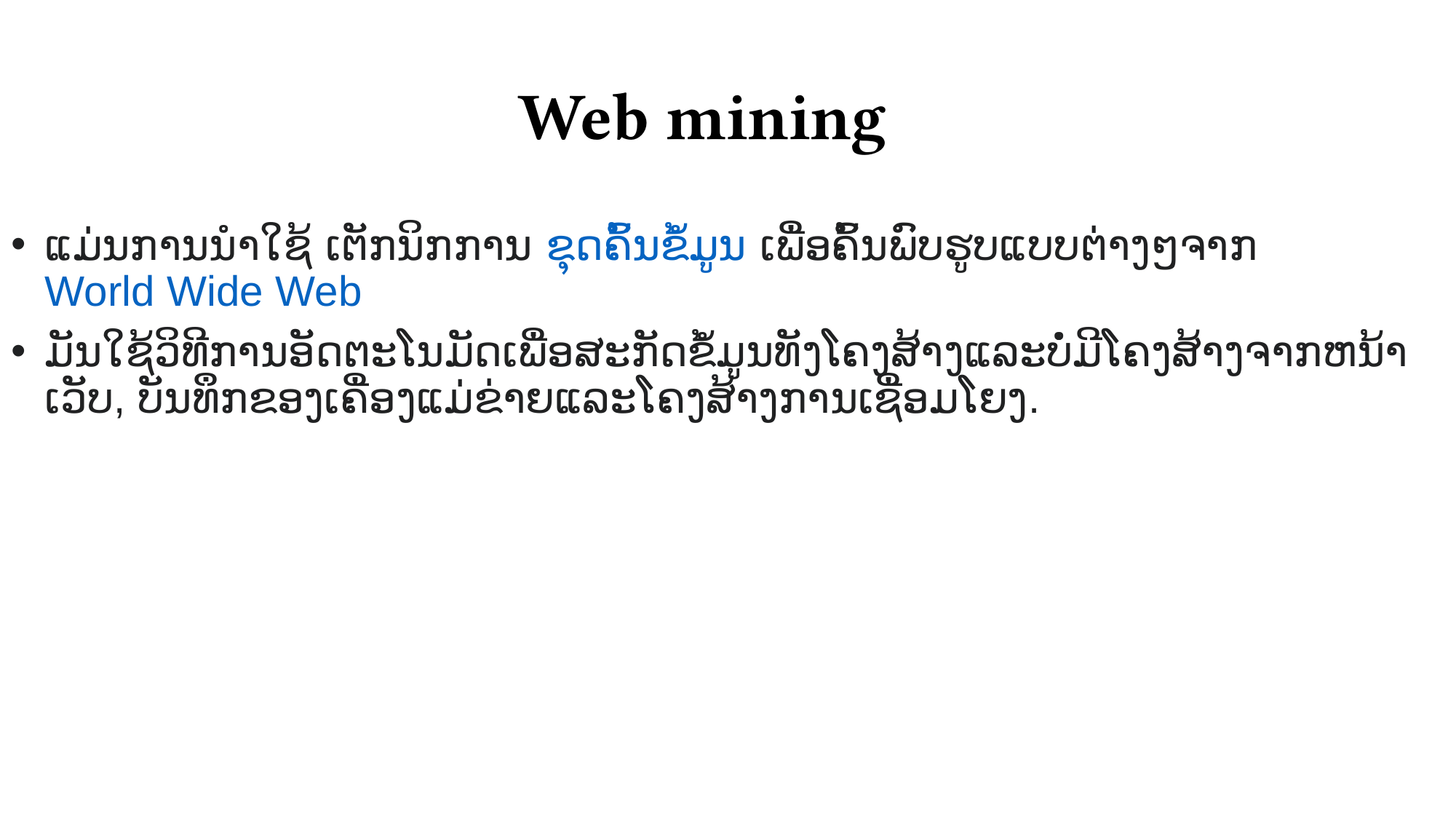

# Web mining
ແມ່ນການນໍາໃຊ້ ເຕັກນິກການ ຂຸດຄົ້ນຂໍ້ມູນ ເພື່ອຄົ້ນພົບຮູບແບບຕ່າງໆຈາກ World Wide Web
ມັນໃຊ້ວິທີການອັດຕະໂນມັດເພື່ອສະກັດຂໍ້ມູນທັງໂຄງສ້າງແລະບໍ່ມີໂຄງສ້າງຈາກຫນ້າເວັບ, ບັນທຶກຂອງເຄື່ອງແມ່ຂ່າຍແລະໂຄງສ້າງການເຊື່ອມໂຍງ.